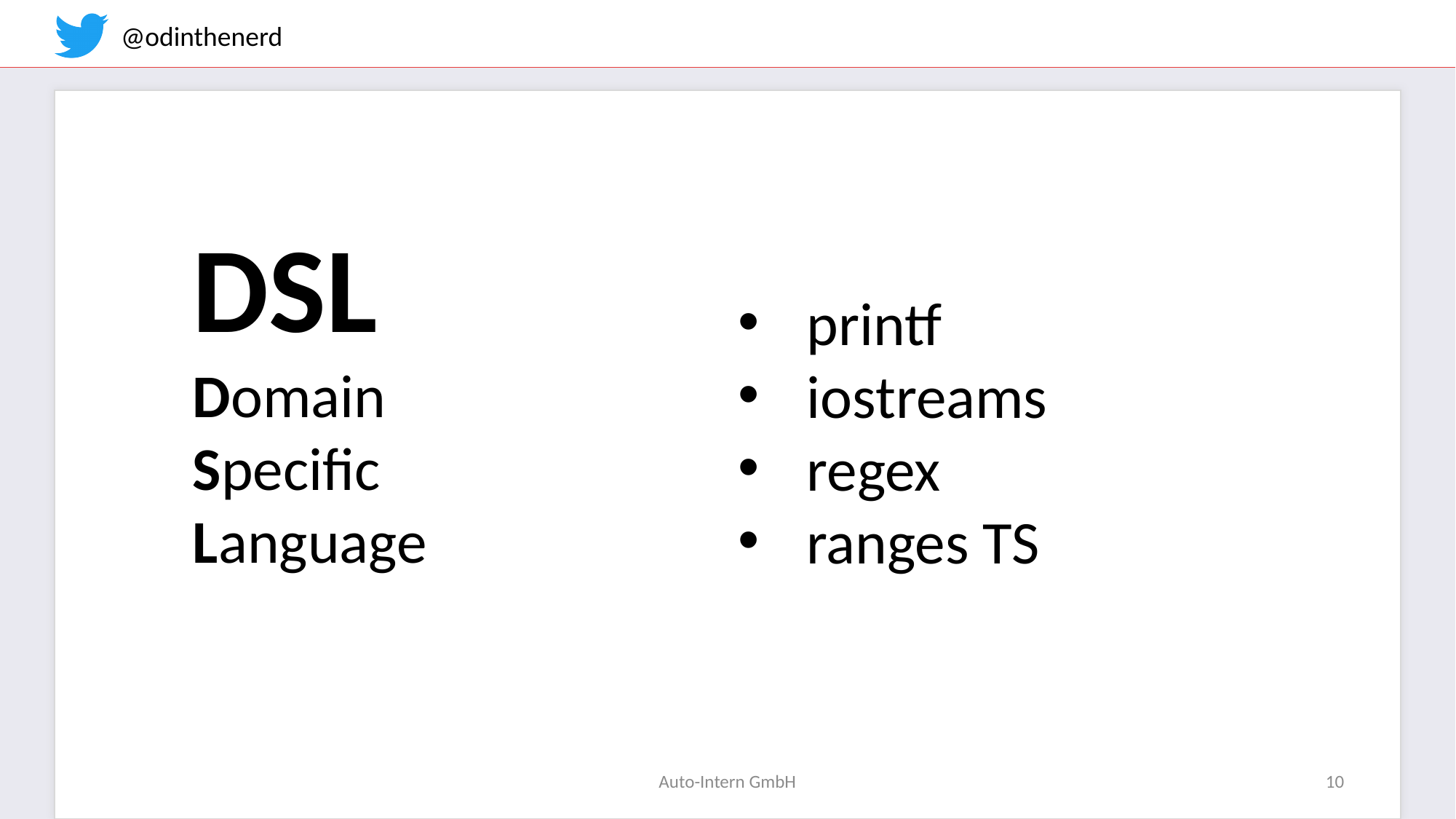

DSL
Domain
Specific
Language
printf
iostreams
regex
ranges TS

Auto-Intern GmbH
10